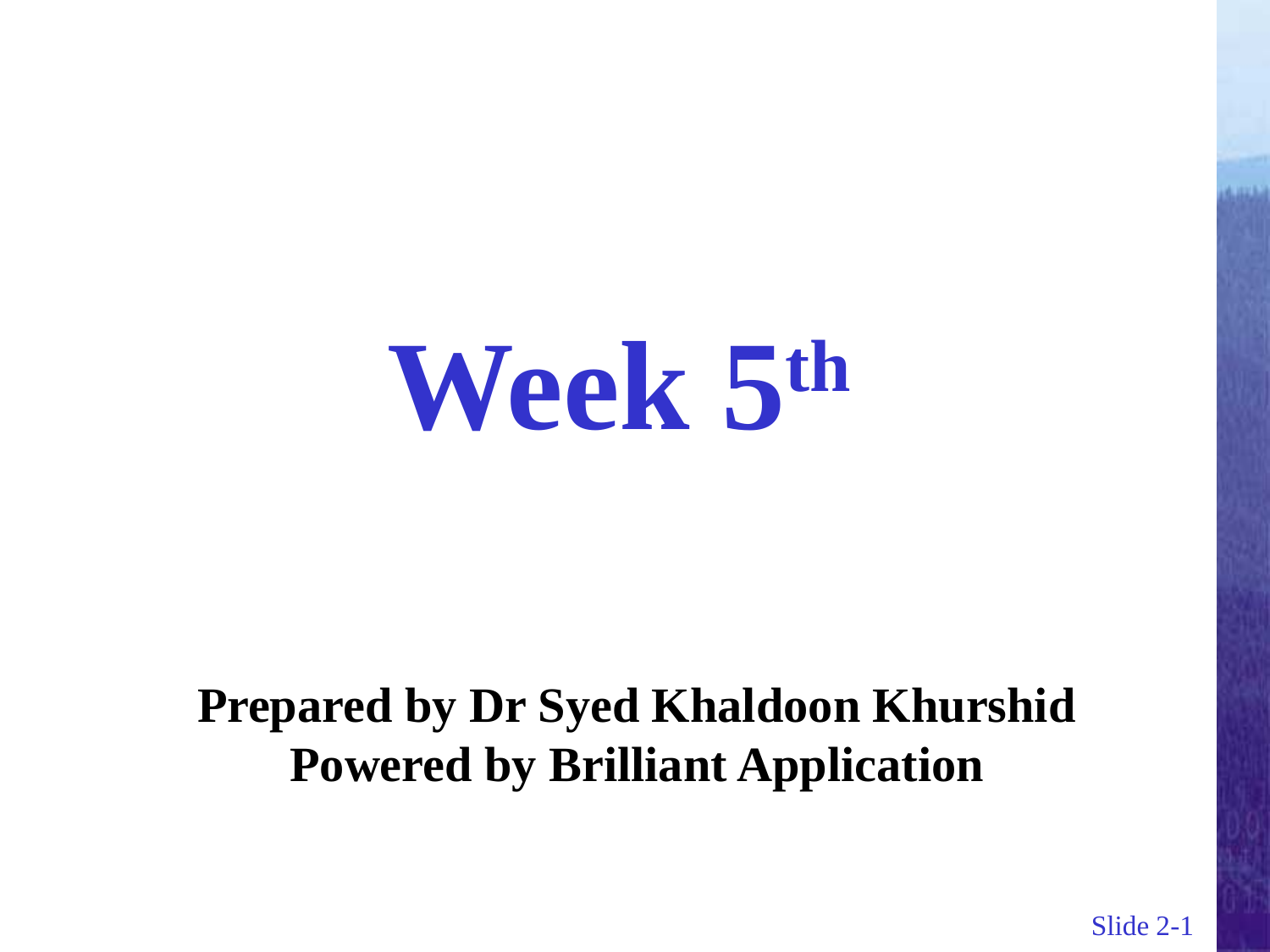

# Week 5th
Prepared by Dr Syed Khaldoon Khurshid
Powered by Brilliant Application